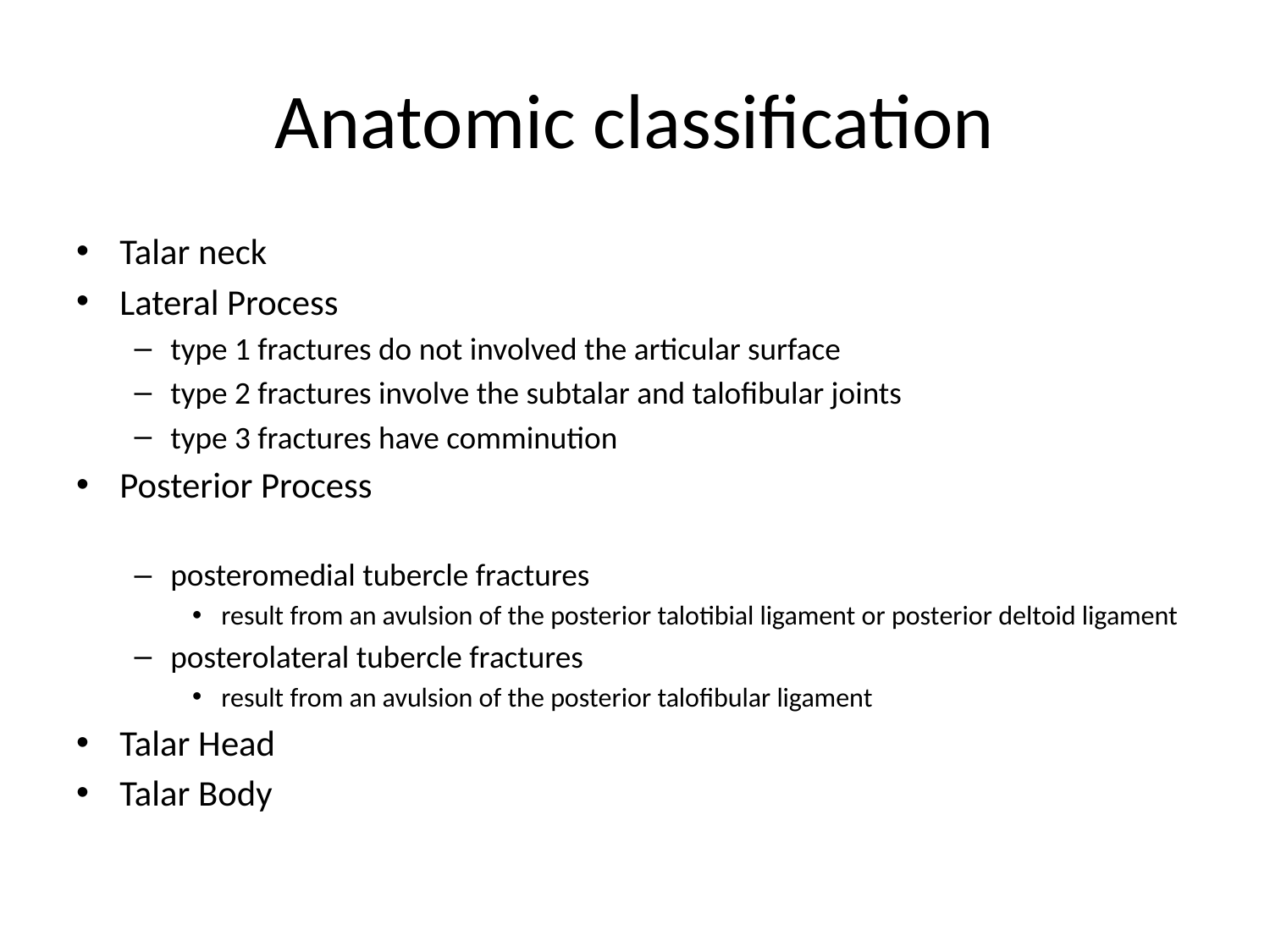

# Anatomic classification
Talar neck
Lateral Process
type 1 fractures do not involved the articular surface
type 2 fractures involve the subtalar and talofibular joints
type 3 fractures have comminution
Posterior Process
posteromedial tubercle fractures
result from an avulsion of the posterior talotibial ligament or posterior deltoid ligament
posterolateral tubercle fractures
result from an avulsion of the posterior talofibular ligament
Talar Head
Talar Body